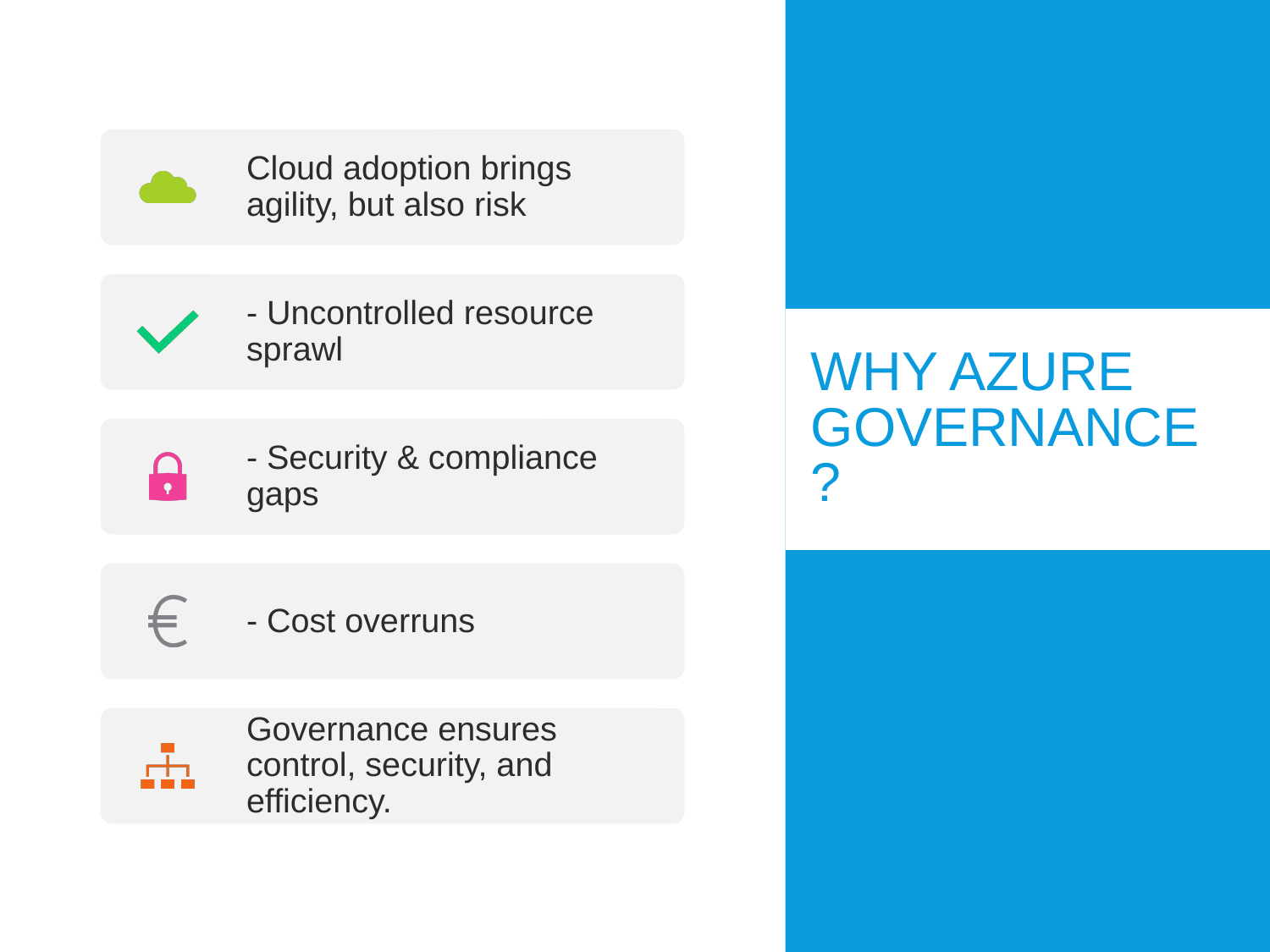

Cloud adoption brings agility, but also risk
- Uncontrolled resource sprawl
- Security & compliance gaps
- Cost overruns
Governance ensures control, security, and efficiency.

# Why Azure Governance?